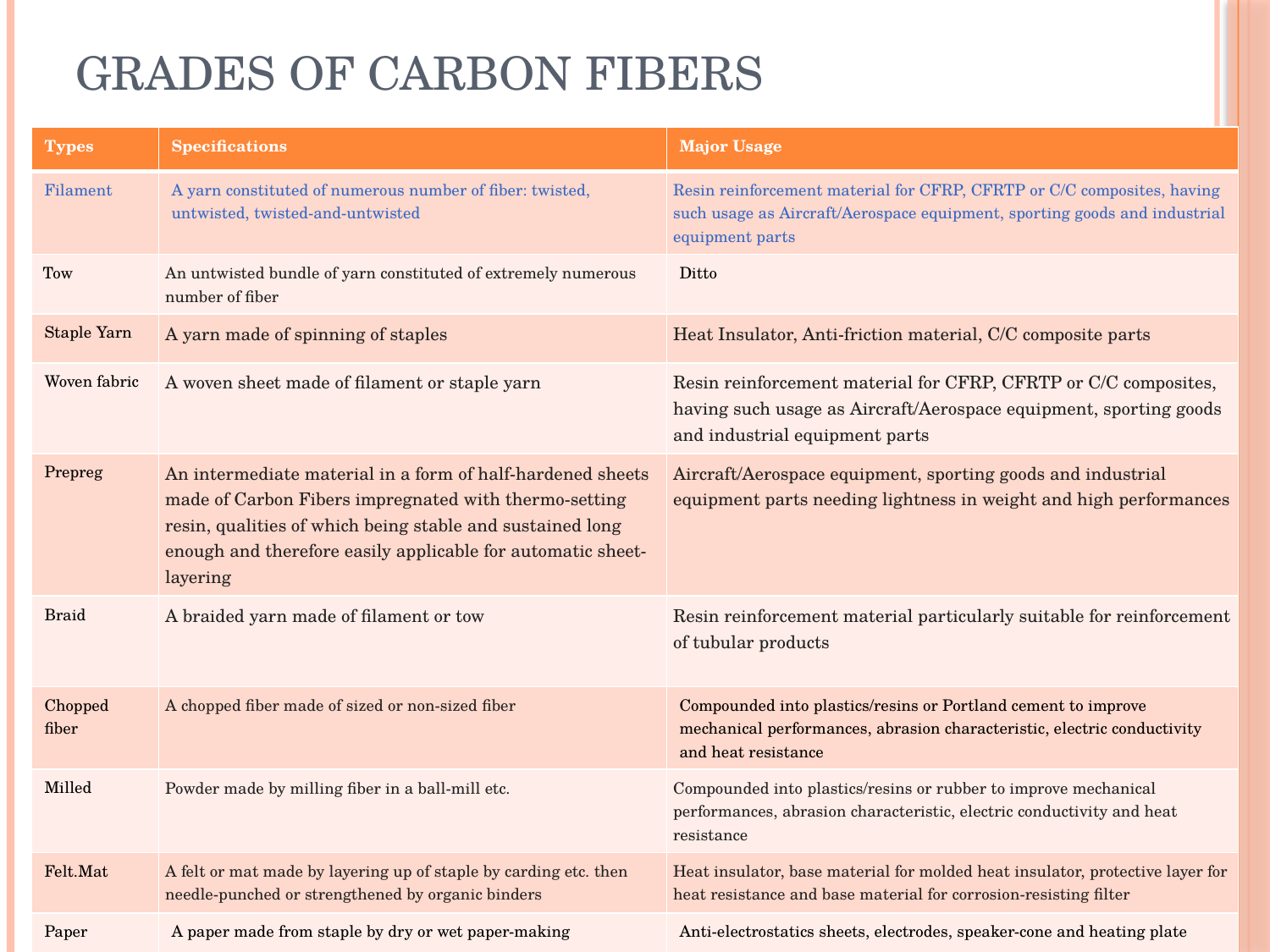

# Grades of carbon fibers
| Types | Specifications | Major Usage |
| --- | --- | --- |
| Filament | A yarn constituted of numerous number of fiber: twisted, untwisted, twisted-and-untwisted | Resin reinforcement material for CFRP, CFRTP or C/C composites, having such usage as Aircraft/Aerospace equipment, sporting goods and industrial equipment parts |
| Tow | An untwisted bundle of yarn constituted of extremely numerous number of fiber | Ditto |
| Staple Yarn | A yarn made of spinning of staples | Heat Insulator, Anti-friction material, C/C composite parts |
| Woven fabric | A woven sheet made of filament or staple yarn | Resin reinforcement material for CFRP, CFRTP or C/C composites, having such usage as Aircraft/Aerospace equipment, sporting goods and industrial equipment parts |
| Prepreg | An intermediate material in a form of half-hardened sheets made of Carbon Fibers impregnated with thermo-setting resin, qualities of which being stable and sustained long enough and therefore easily applicable for automatic sheet-layering | Aircraft/Aerospace equipment, sporting goods and industrial equipment parts needing lightness in weight and high performances |
| Braid | A braided yarn made of filament or tow | Resin reinforcement material particularly suitable for reinforcement of tubular products |
| Chopped fiber | A chopped fiber made of sized or non-sized fiber | Compounded into plastics/resins or Portland cement to improve mechanical performances, abrasion characteristic, electric conductivity and heat resistance |
| Milled | Powder made by milling fiber in a ball-mill etc. | Compounded into plastics/resins or rubber to improve mechanical performances, abrasion characteristic, electric conductivity and heat resistance |
| Felt.Mat | A felt or mat made by layering up of staple by carding etc. then needle-punched or strengthened by organic binders | Heat insulator, base material for molded heat insulator, protective layer for heat resistance and base material for corrosion-resisting filter |
| Paper | A paper made from staple by dry or wet paper-making | Anti-electrostatics sheets, electrodes, speaker-cone and heating plate |
| Compounds | A material for injection moulding etc. made of mixture of thermo-plastics or thermo-setting resins added by various additives and chopped fiber and then being compounded | Housing etc. of OA equipment taking advantages of electric conductivity, rigidity and lightness in weight |